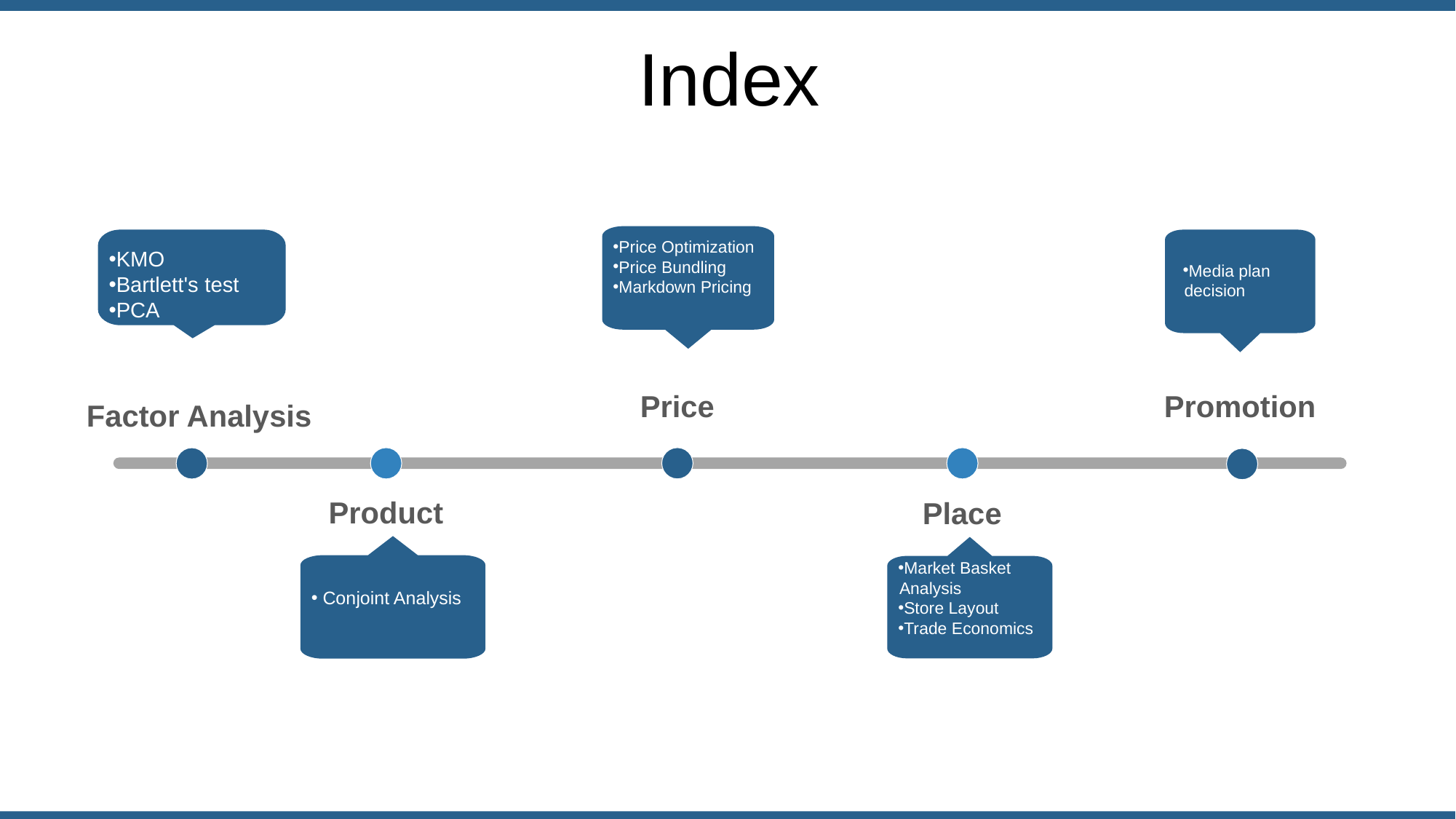

Index

KMO
Bartlett's test
PCA

Price Optimization
Price Bundling
Markdown Pricing
Media plan decision
Price
Promotion
Factor Analysis

Product
Place
 Conjoint Analysis
Market Basket Analysis
Store Layout
Trade Economics
Slide No:
Your Text
Get a modern PowerPoint  Presentation that is beautifully designed.
Your Text
Get a modern PowerPoint  Presentation that is beautifully designed.